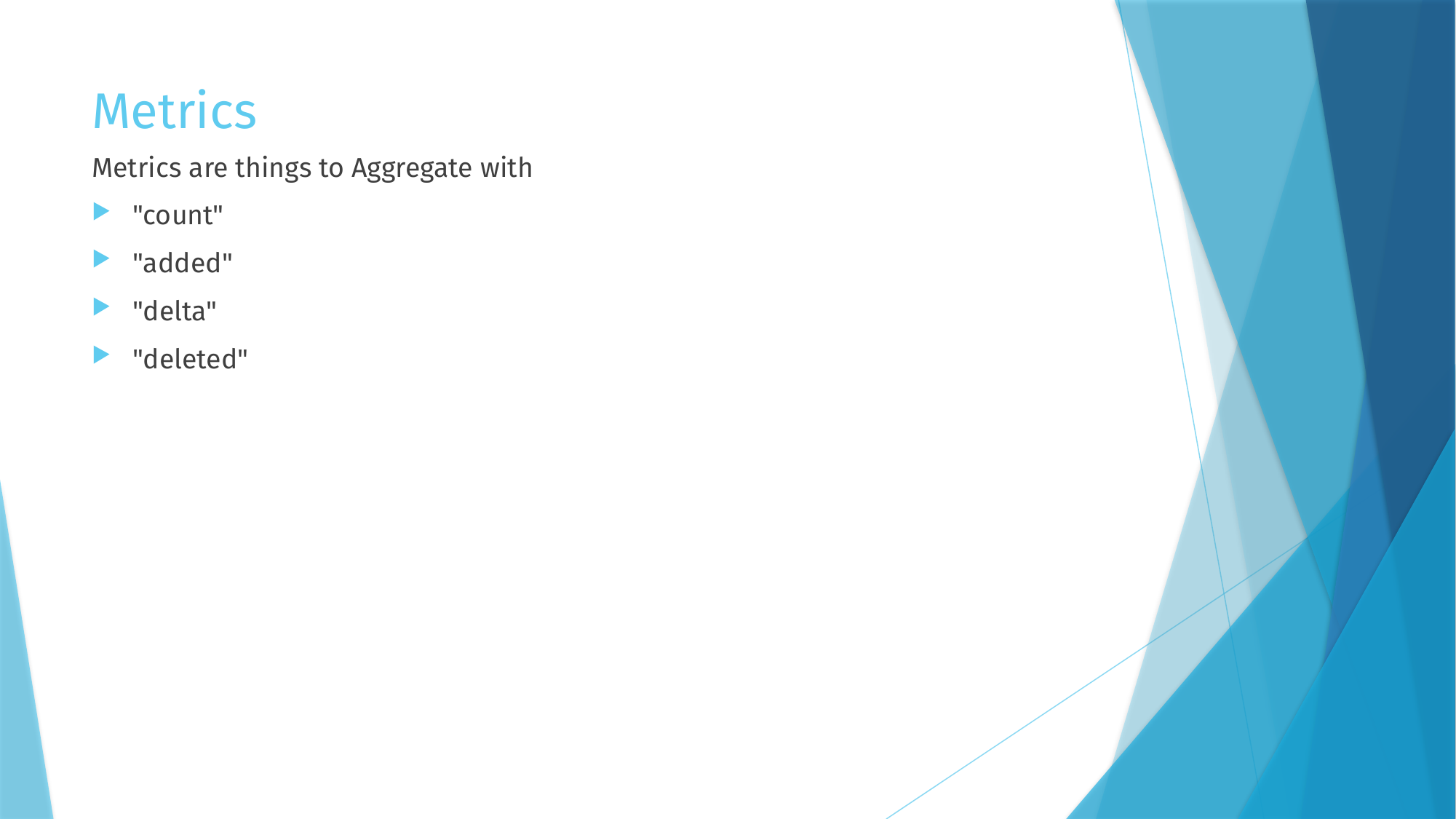

# Metrics
Metrics are things to Aggregate with
"count"
"added"
"delta"
"deleted"